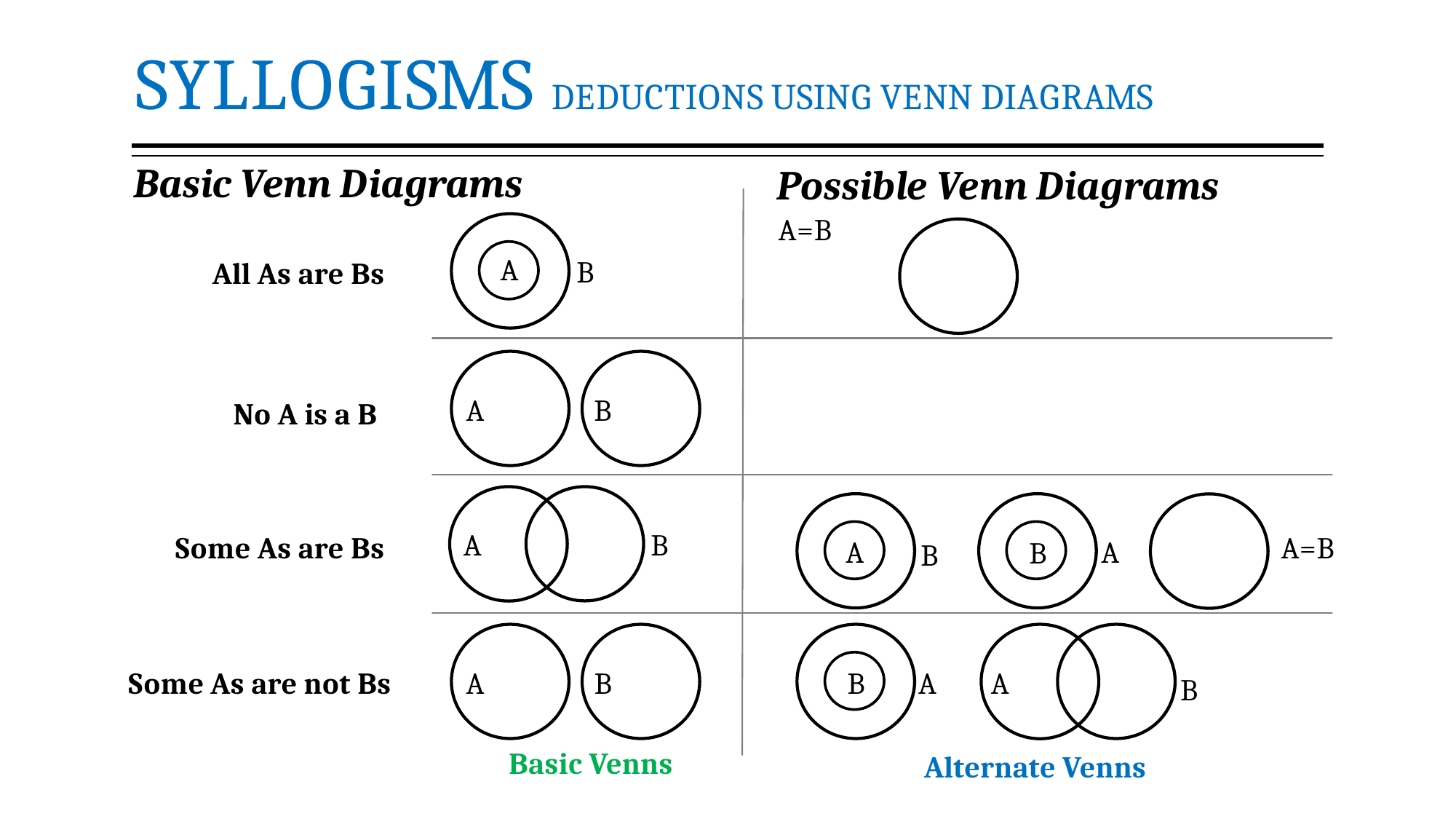

# SYLLOGISMS DEDUCTIONS USING VENN DIAGRAMS
Basic Venn Diagrams
Possible Venn Diagrams
A=B

A
B
All As are Bs

B
A
No A is a B

B
A

Some As are Bs
A=B
A
A
B
B

Some As are not Bs
A
B
B
A
A
B
Basic Venns
Alternate Venns